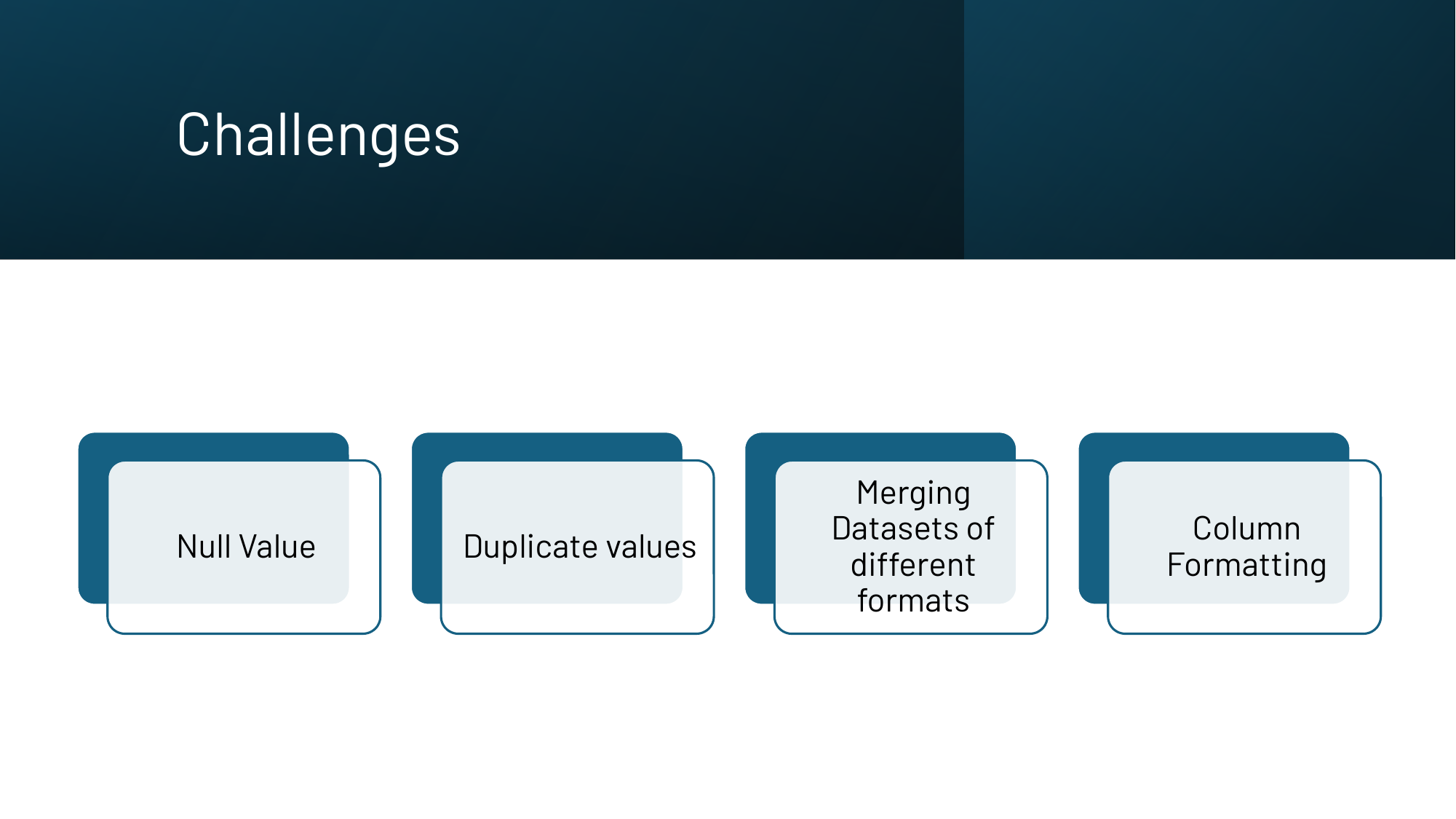

# Challenges
Null Value
Duplicate values
Merging Datasets of different formats
Column Formatting